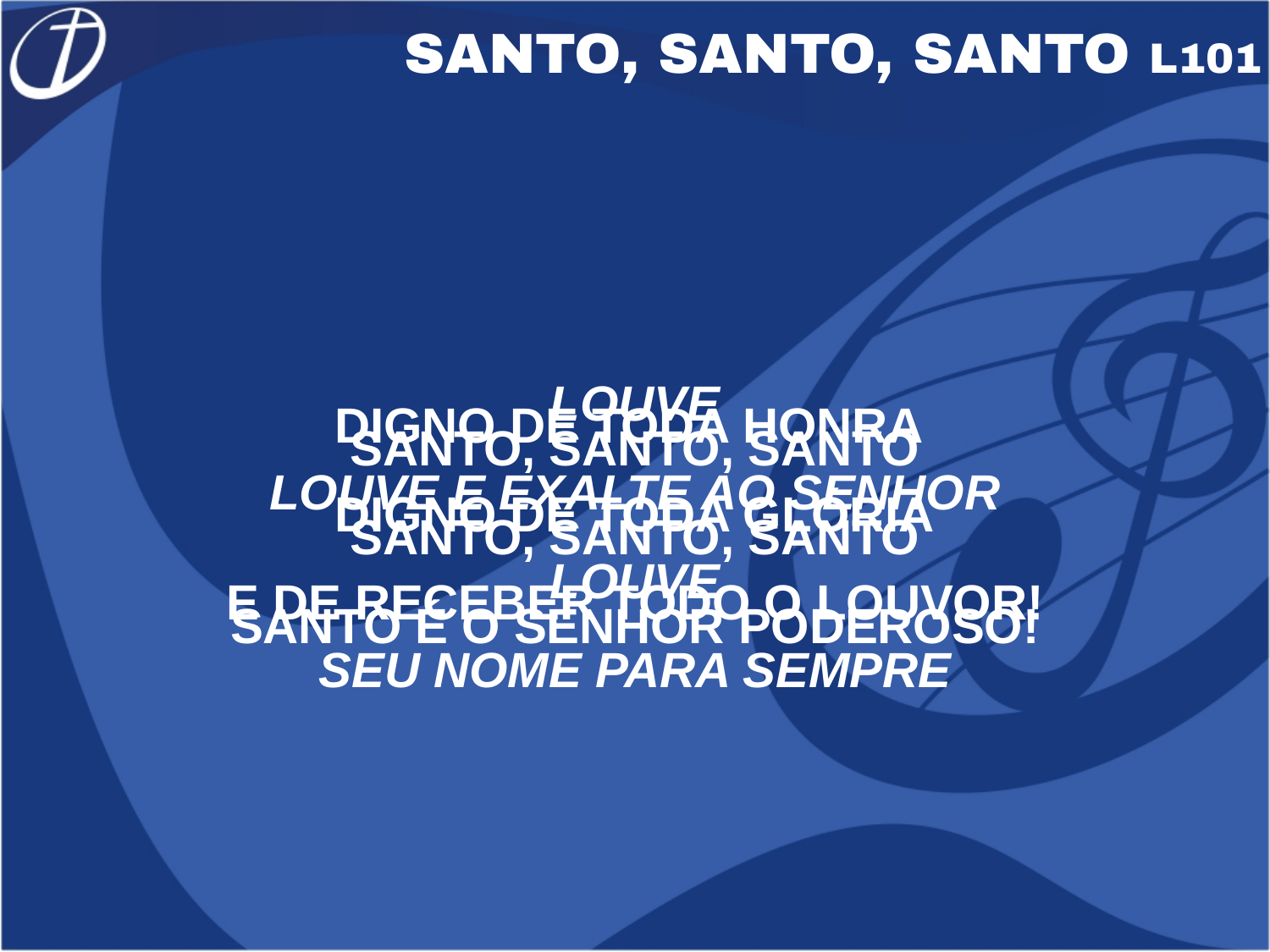

SANTO, SANTO, SANTO L101
LOUVE
LOUVE E EXALTE AO SENHOR
LOUVE
SEU NOME PARA SEMPRE
DIGNO DE TODA HONRA
DIGNO DE TODA GLÓRIA
E DE RECEBER TODO O LOUVOR!
SANTO, SANTO, SANTO
SANTO, SANTO, SANTO
SANTO É O SENHOR PODEROSO!